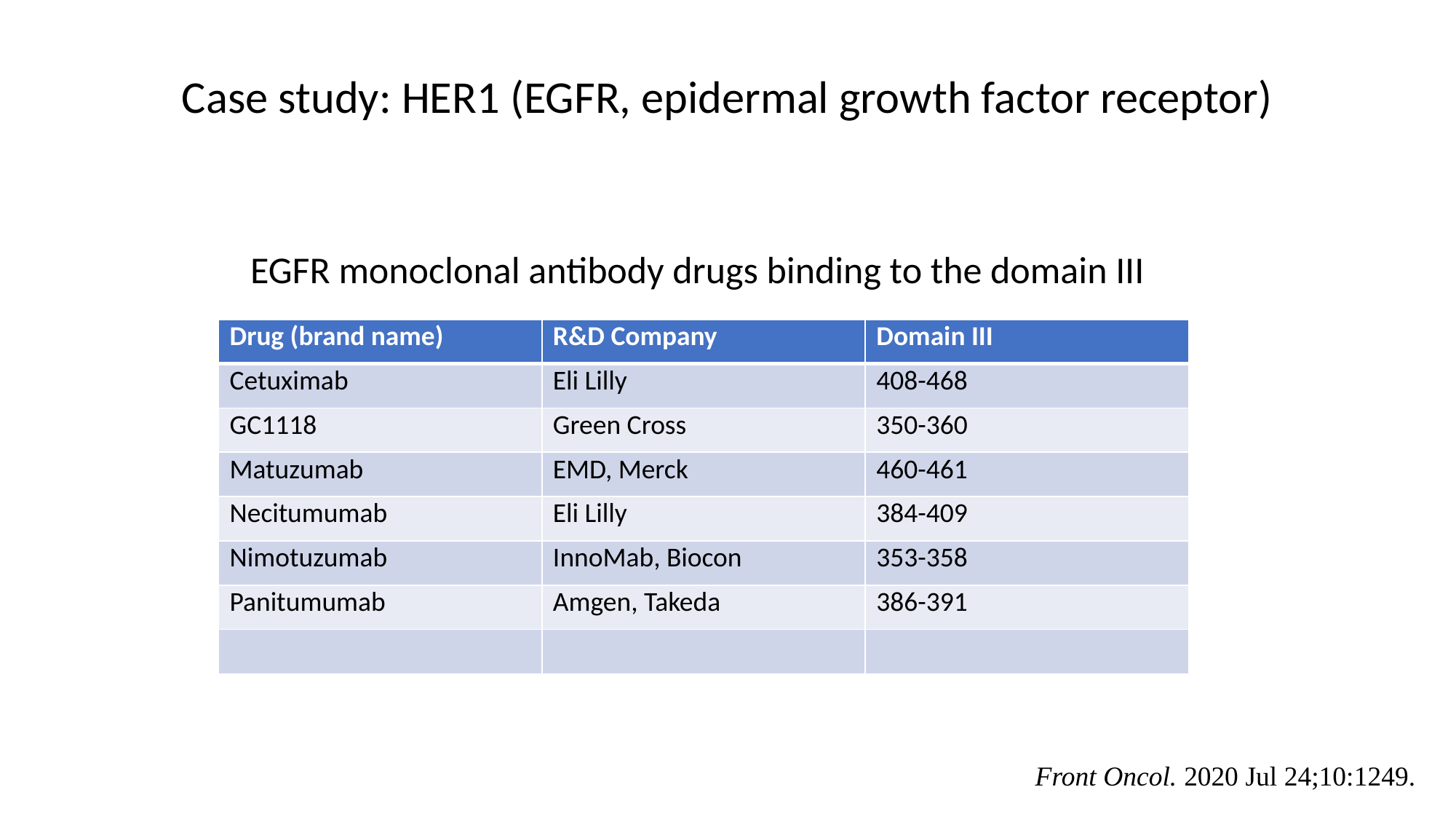

Case study: HER1 (EGFR, epidermal growth factor receptor)
# EGFR monoclonal antibody drugs binding to the domain III
| Drug (brand name) | R&D Company | Domain III |
| --- | --- | --- |
| Cetuximab | Eli Lilly | 408-468 |
| GC1118 | Green Cross | 350-360 |
| Matuzumab | EMD, Merck | 460-461 |
| Necitumumab | Eli Lilly | 384-409 |
| Nimotuzumab | InnoMab, Biocon | 353-358 |
| Panitumumab | Amgen, Takeda | 386-391 |
|  |  |  |
Front Oncol. 2020 Jul 24;10:1249.